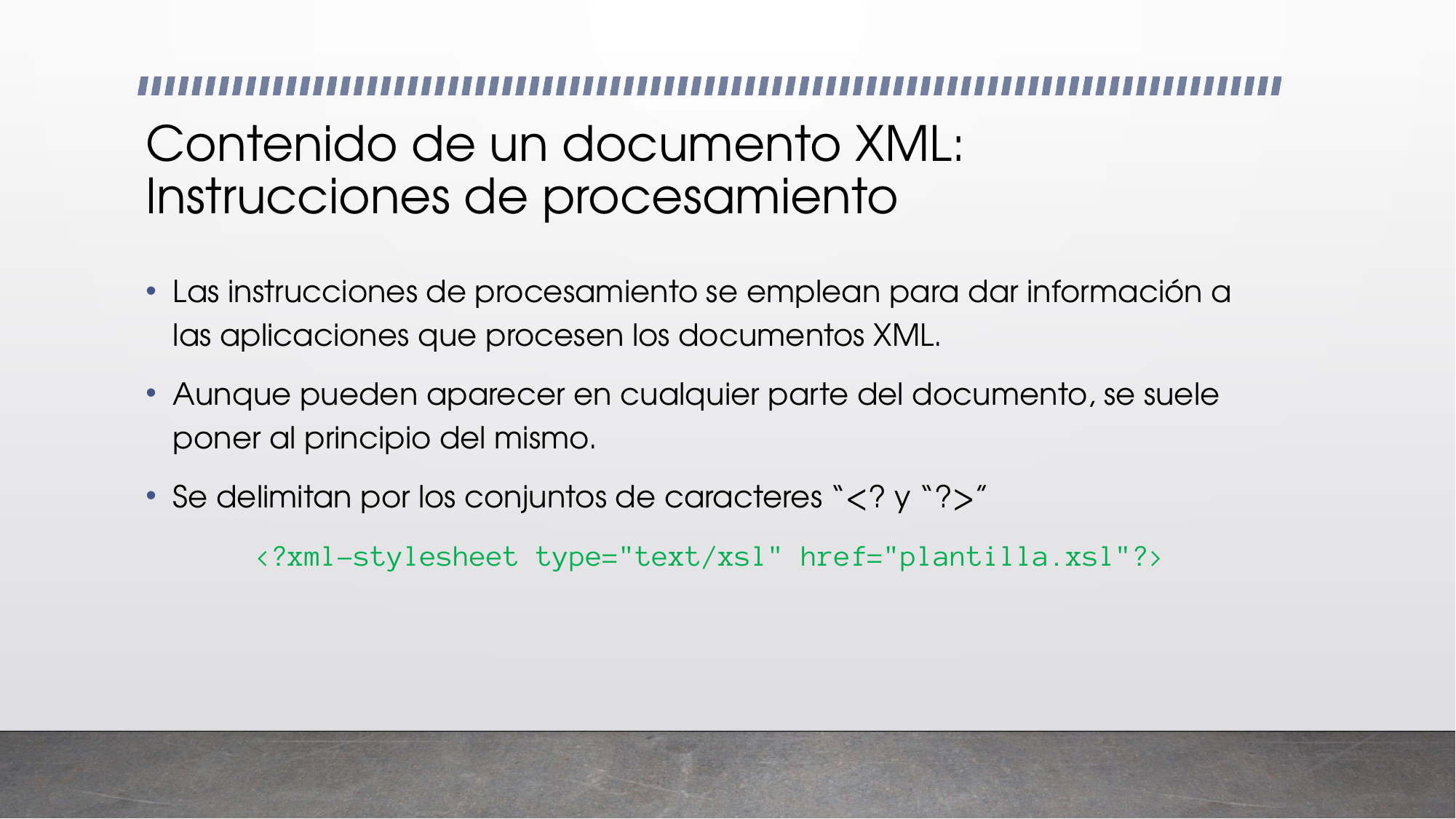

# Contenido de un documento XML: Instrucciones de procesamiento
Las instrucciones de procesamiento se emplean para dar información a las aplicaciones que procesen los documentos XML.
Aunque pueden aparecer en cualquier parte del documento, se suele poner al principio del mismo.
Se delimitan por los conjuntos de caracteres “<? y “?>”
	<?xml-stylesheet type="text/xsl" href="plantilla.xsl"?>